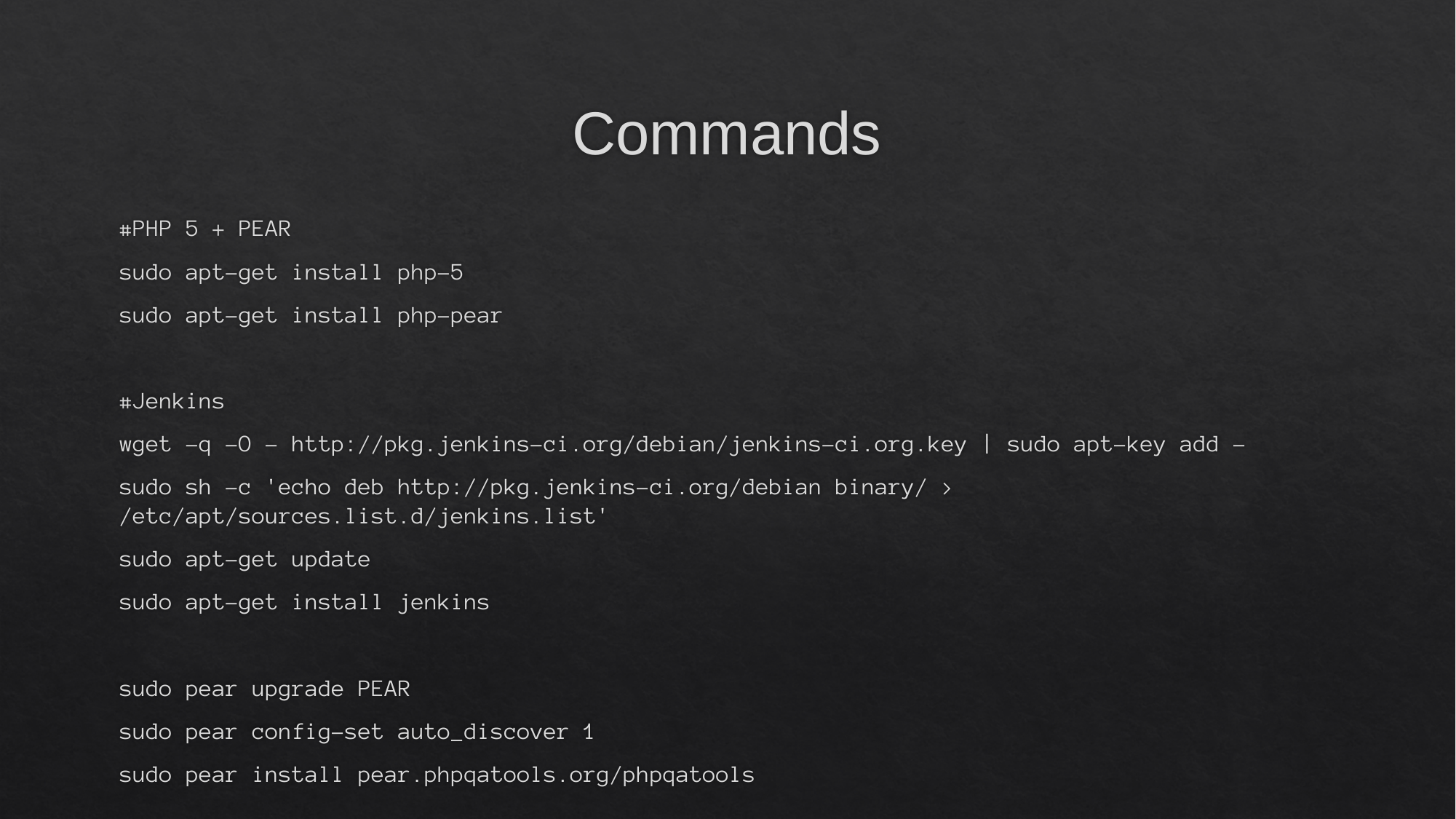

# Commands
#PHP 5 + PEAR
sudo apt-get install php-5
sudo apt-get install php-pear

#Jenkins
wget -q -O - http://pkg.jenkins-ci.org/debian/jenkins-ci.org.key | sudo apt-key add -
sudo sh -c 'echo deb http://pkg.jenkins-ci.org/debian binary/ > /etc/apt/sources.list.d/jenkins.list'
sudo apt-get update
sudo apt-get install jenkins

sudo pear upgrade PEAR
sudo pear config-set auto_discover 1
sudo pear install pear.phpqatools.org/phpqatools

sudo apt-get install git-core